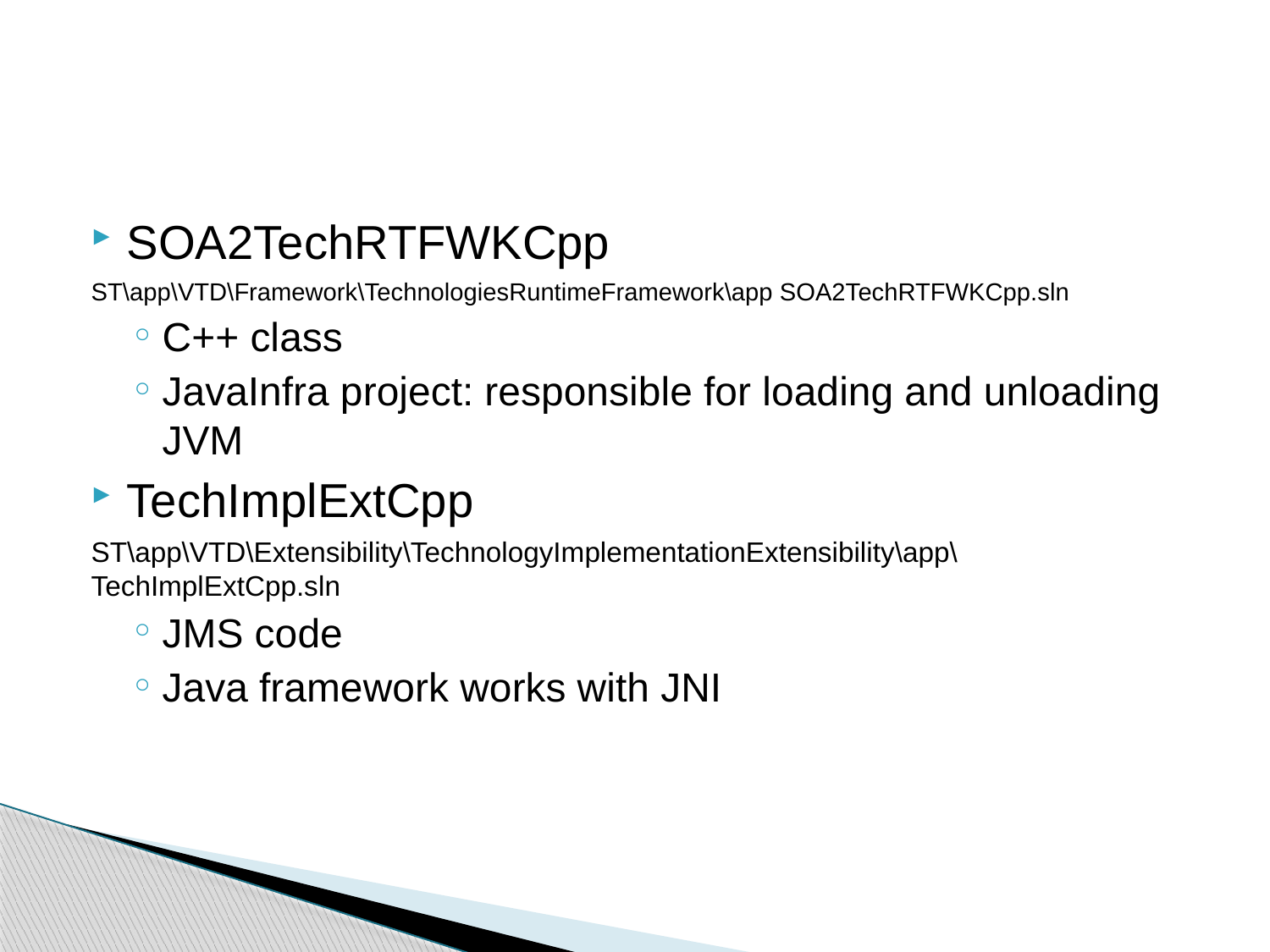

#
SOA2TechRTFWKCpp
ST\app\VTD\Framework\TechnologiesRuntimeFramework\app SOA2TechRTFWKCpp.sln
C++ class
JavaInfra project: responsible for loading and unloading JVM
TechImplExtCpp
ST\app\VTD\Extensibility\TechnologyImplementationExtensibility\app\TechImplExtCpp.sln
JMS code
Java framework works with JNI